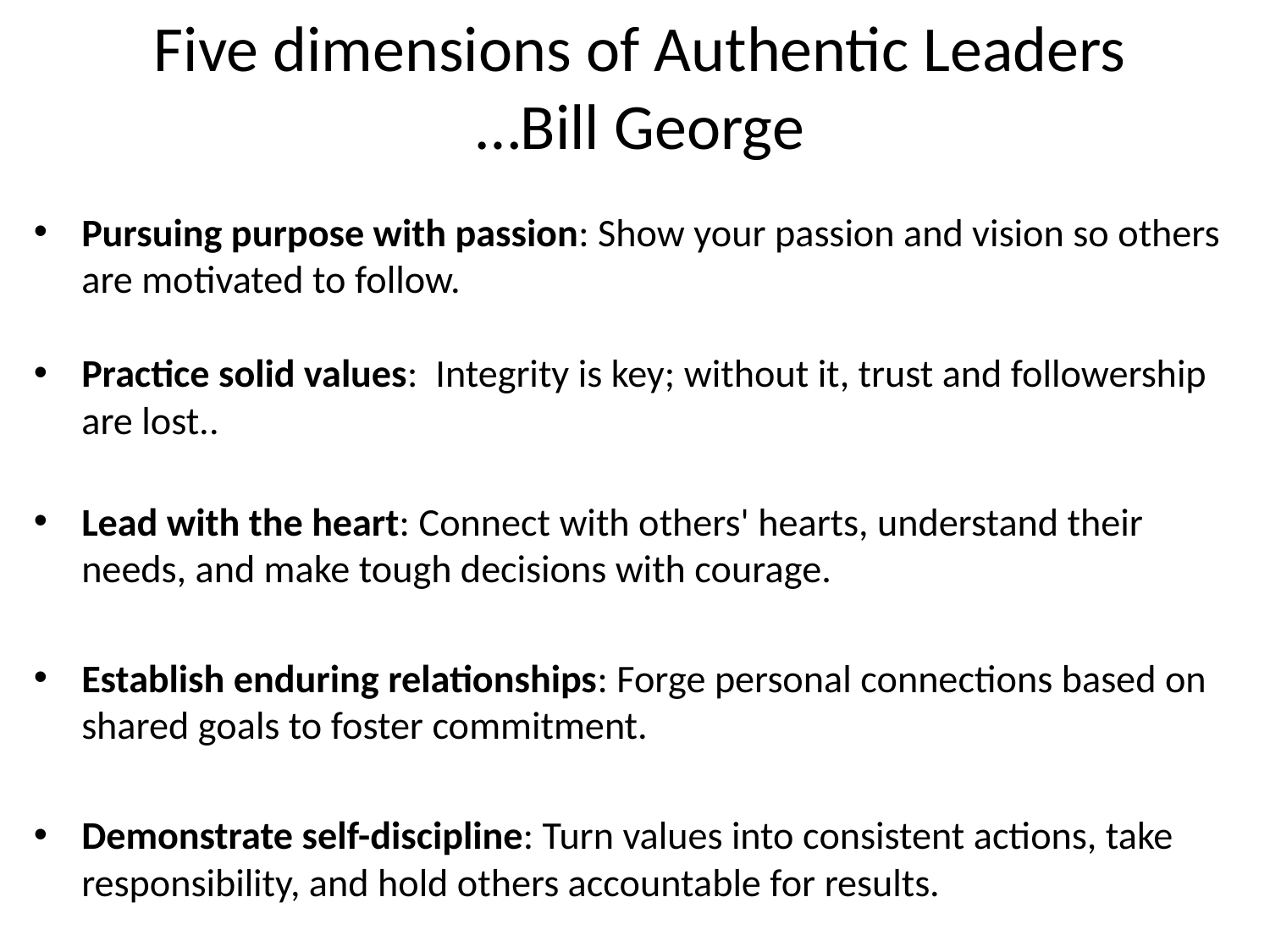

# Five dimensions of Authentic Leaders …Bill George
Pursuing purpose with passion: Show your passion and vision so others are motivated to follow.

Practice solid values:  Integrity is key; without it, trust and followership are lost..

Lead with the heart: Connect with others' hearts, understand their needs, and make tough decisions with courage.

Establish enduring relationships: Forge personal connections based on shared goals to foster commitment.

Demonstrate self-discipline: Turn values into consistent actions, take responsibility, and hold others accountable for results.